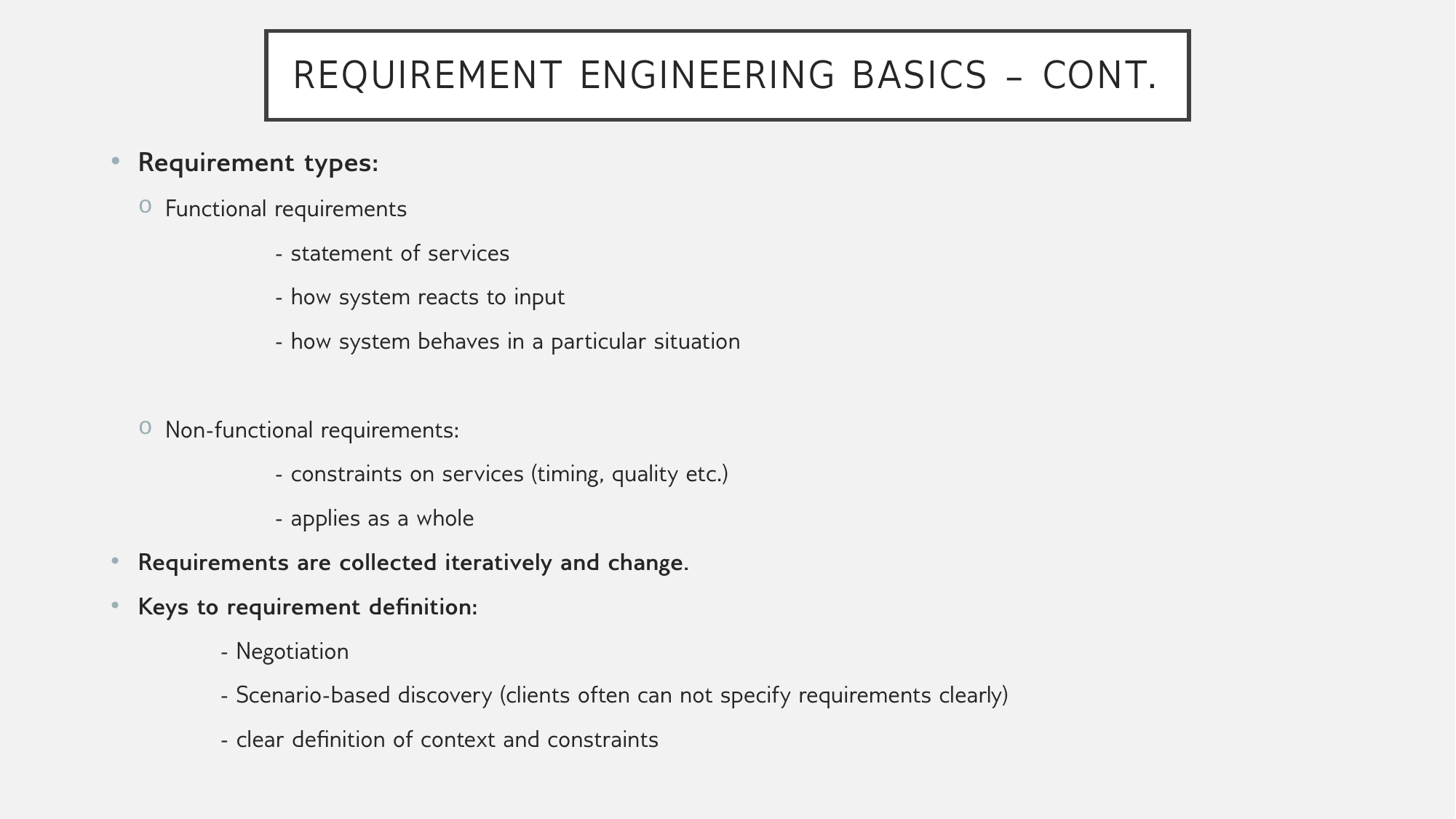

# Requirement Engineering basics – cont.

Requirement types:
Functional requirements
	- statement of services
	- how system reacts to input
	- how system behaves in a particular situation

Non-functional requirements:
	- constraints on services (timing, quality etc.)
	- applies as a whole
Requirements are collected iteratively and change.
Keys to requirement definition:
	- Negotiation
	- Scenario-based discovery (clients often can not specify requirements clearly)
	- clear definition of context and constraints